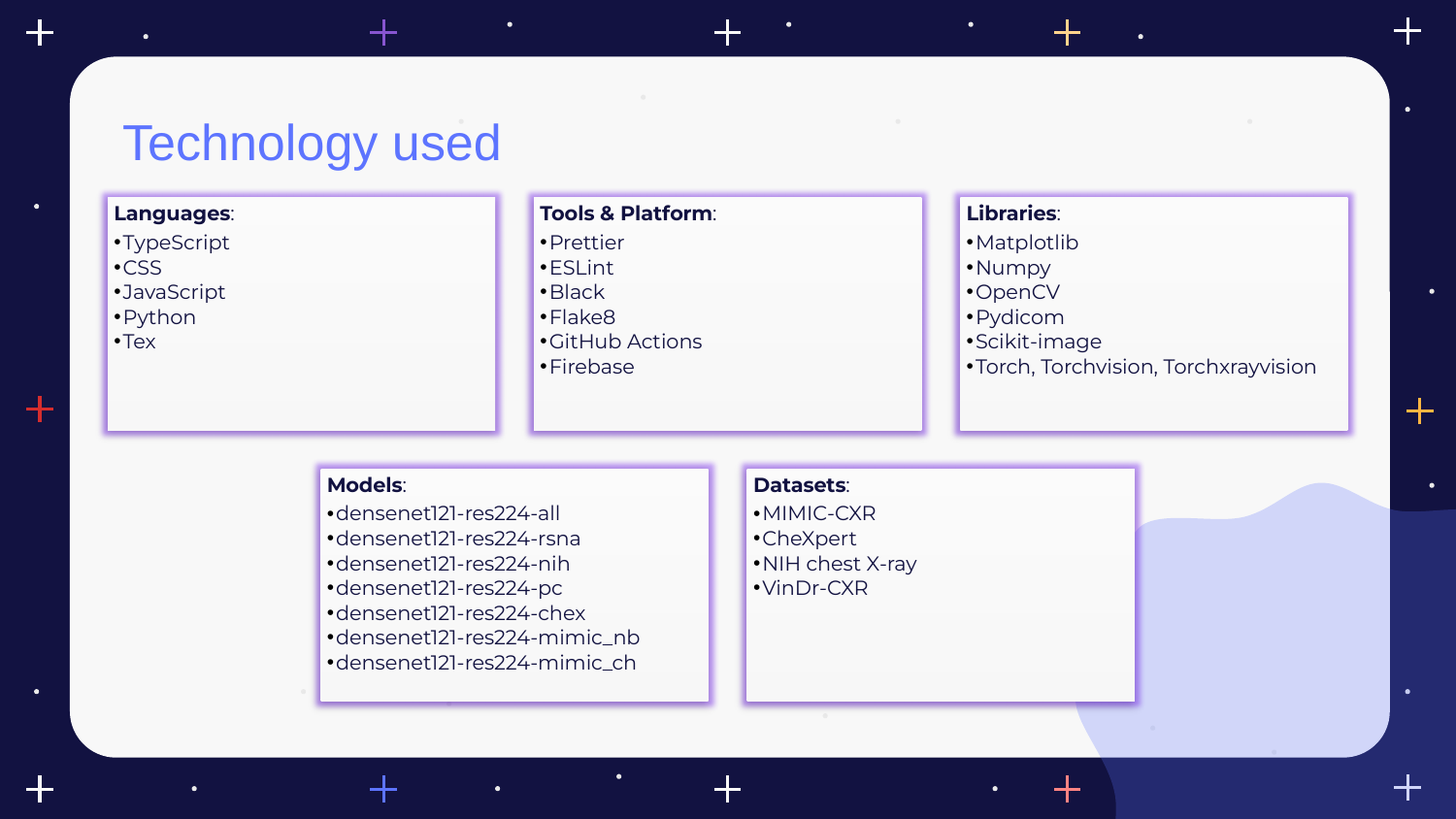

# Technology used
Languages:
TypeScript
CSS
JavaScript
Python
Tex
Tools & Platform:
Prettier
ESLint
Black
Flake8
GitHub Actions
Firebase
Libraries:
Matplotlib
Numpy
OpenCV
Pydicom
Scikit-image
Torch, Torchvision, Torchxrayvision
Models:
densenet121-res224-all
densenet121-res224-rsna
densenet121-res224-nih
densenet121-res224-pc
densenet121-res224-chex
densenet121-res224-mimic_nb
densenet121-res224-mimic_ch
Datasets:
MIMIC-CXR
CheXpert
NIH chest X-ray
VinDr-CXR